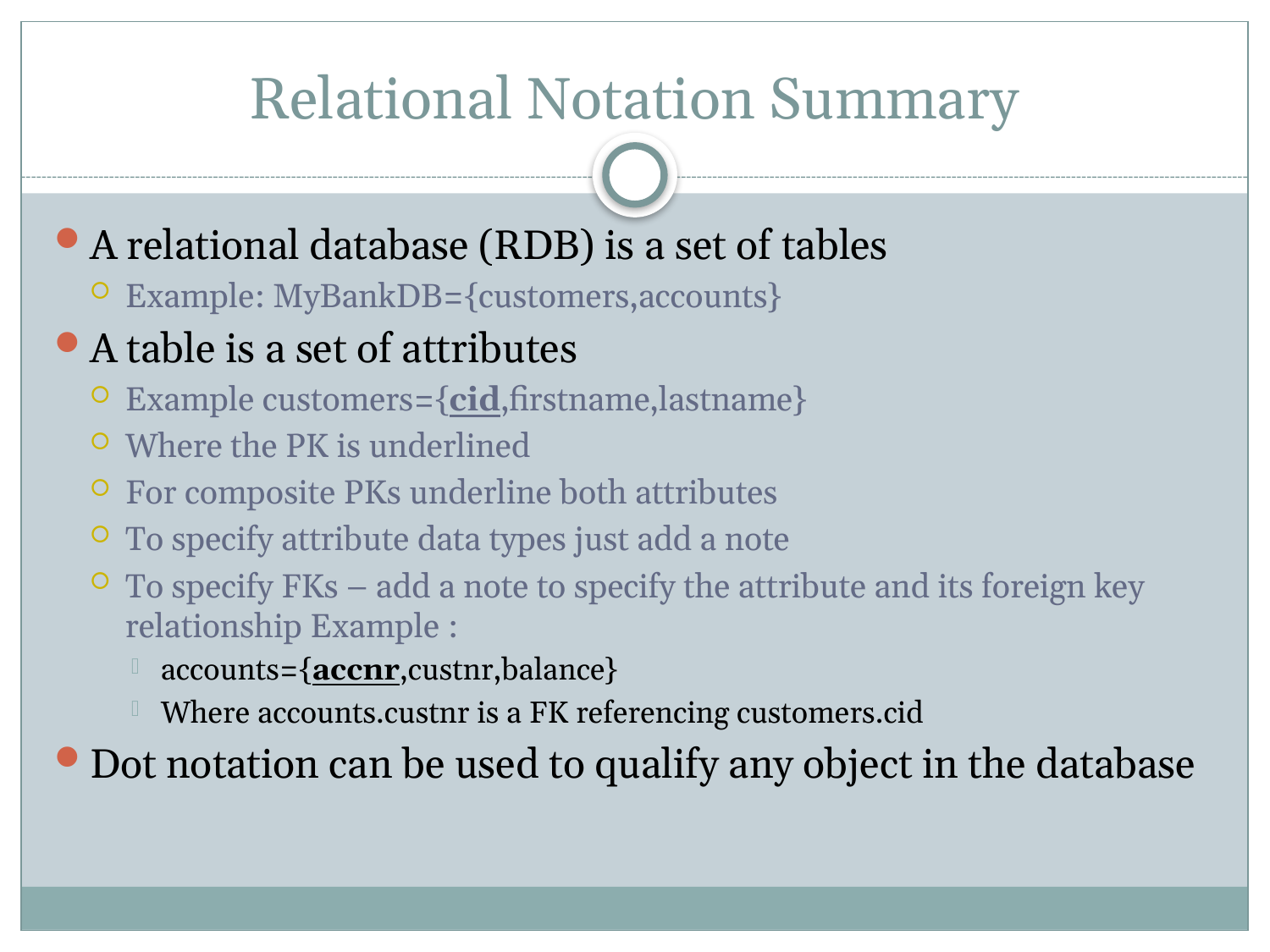

# Relational Notation Summary
A relational database (RDB) is a set of tables
Example: MyBankDB={customers,accounts}
A table is a set of attributes
Example customers={cid,firstname,lastname}
Where the PK is underlined
For composite PKs underline both attributes
To specify attribute data types just add a note
To specify FKs – add a note to specify the attribute and its foreign key relationship Example :
accounts={accnr,custnr,balance}
Where accounts.custnr is a FK referencing customers.cid
Dot notation can be used to qualify any object in the database